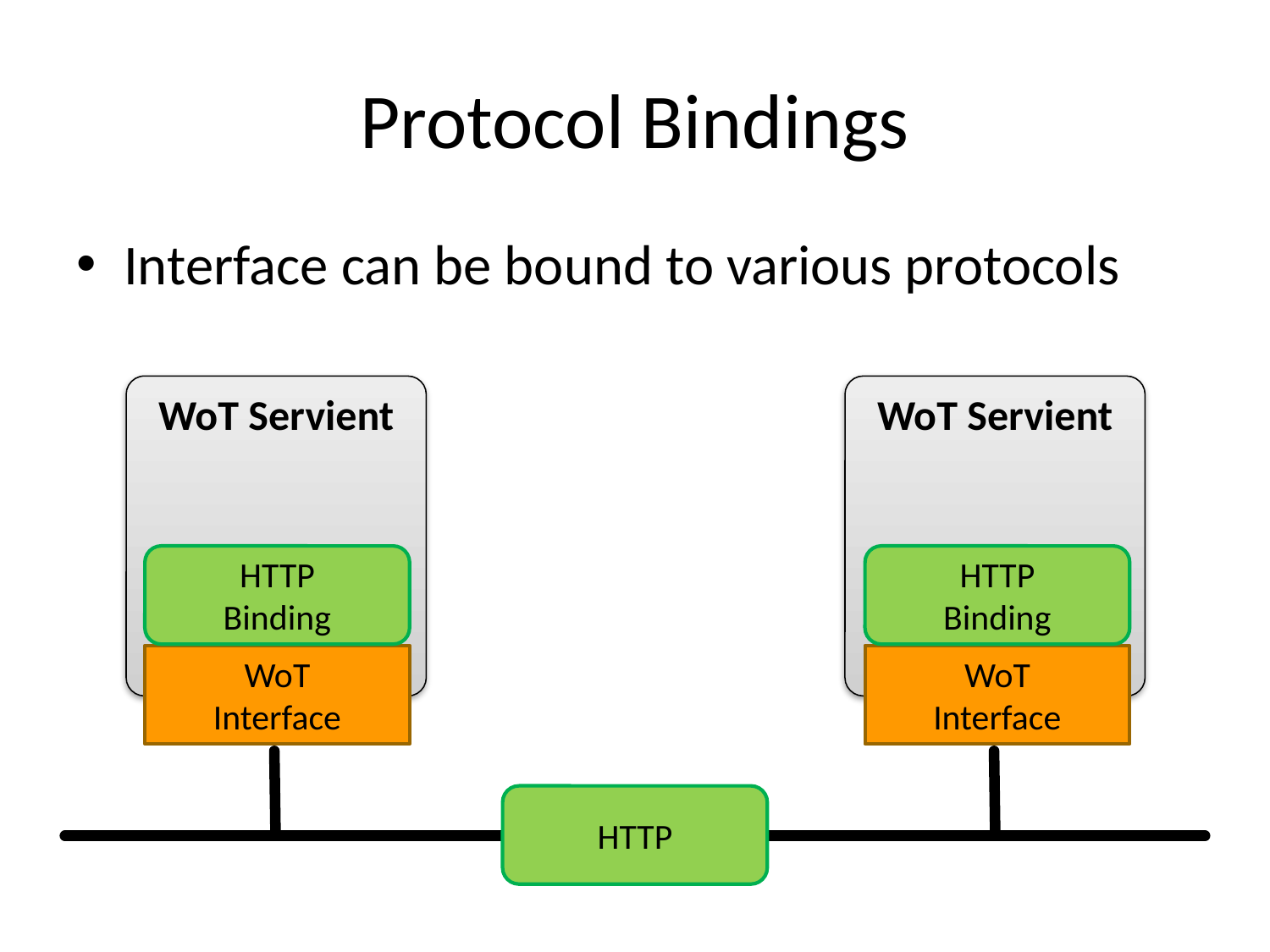

# Protocol Bindings
Interface can be bound to various protocols
WoT Servient
WoT Servient
HTTP
Binding
HTTP
Binding
WoT
Interface
WoT
Interface
HTTP